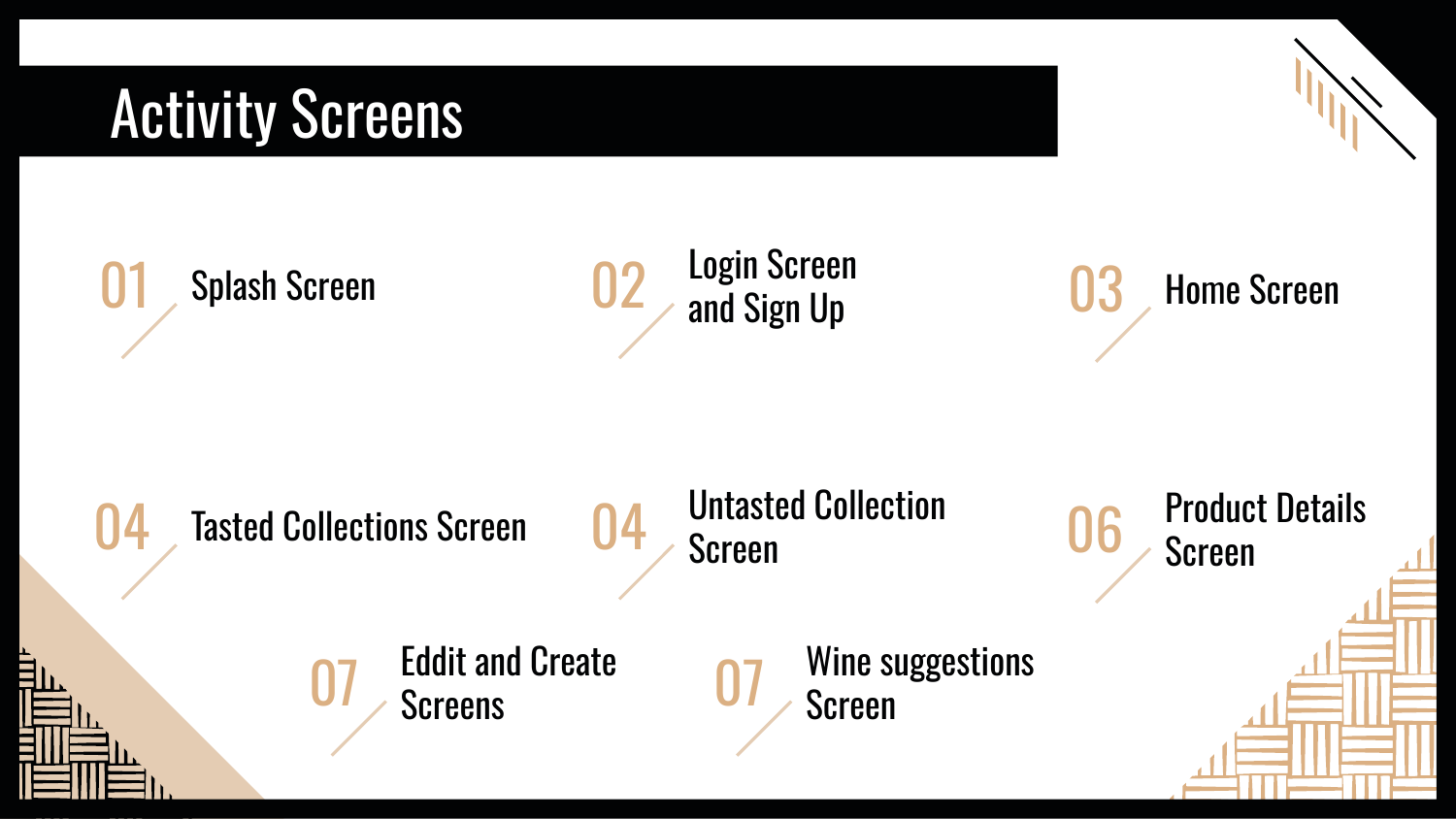

Activity Screens
# 01
Splash Screen
02
Login Screen and Sign Up
03
Home Screen
04
Tasted Collections Screen
04
Untasted Collection        Screen
06
Product Details Screen
07
Eddit and Create Screens
07
Wine suggestions
Screen